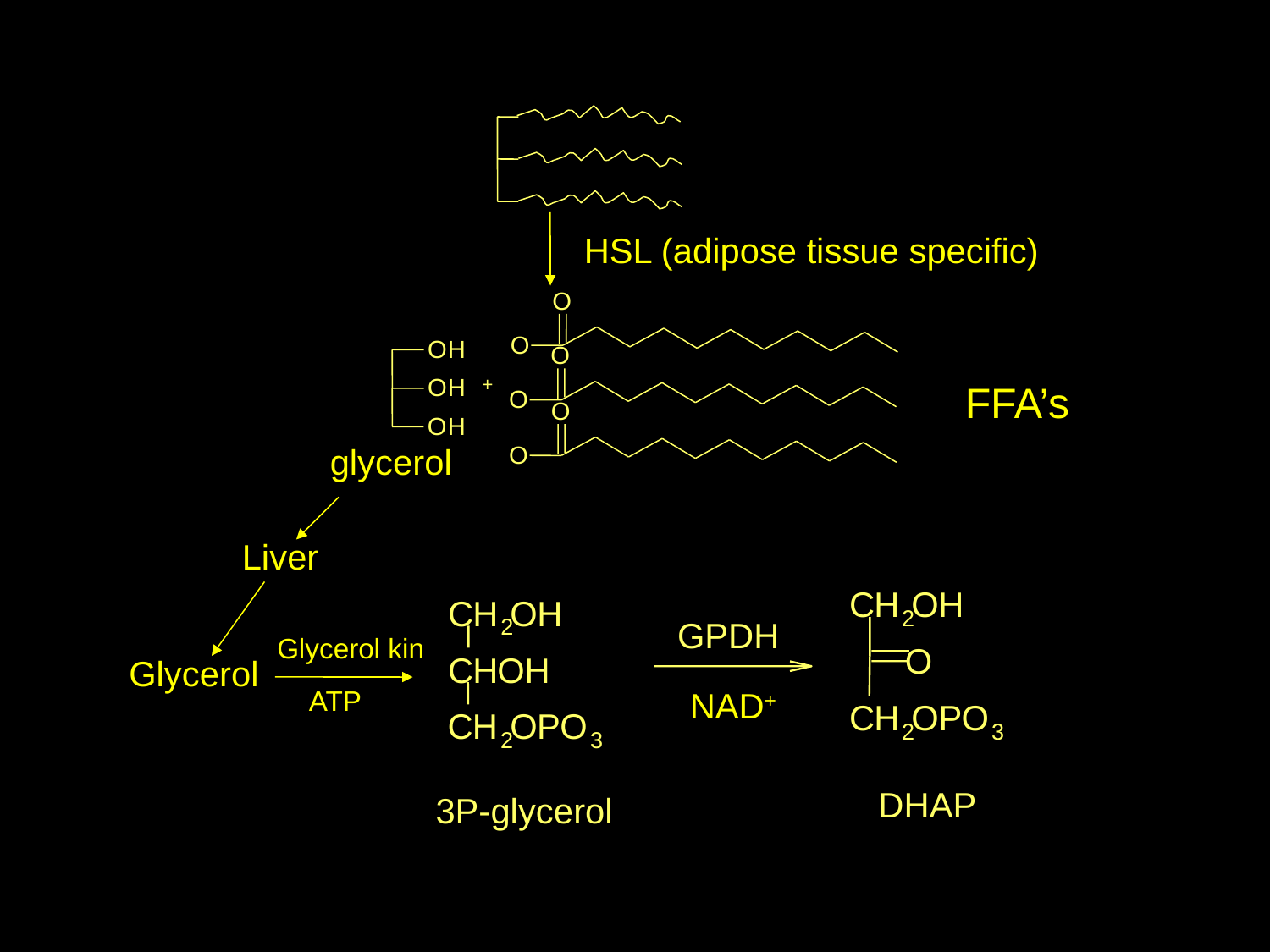

HSL (adipose tissue specific)
O

O

O
H
O

FFA’s
+
O
H

O

O

O
H

glycerol

O

Liver

C
H
O
H
C
H
O
H
2
2
GPDH

Glycerol kin

O
Glycerol
C
H
O
H

ATP
NAD+

C
H
O
P
O
C
H
O
P
O
2
3
2
3
DHAP
3P-glycerol